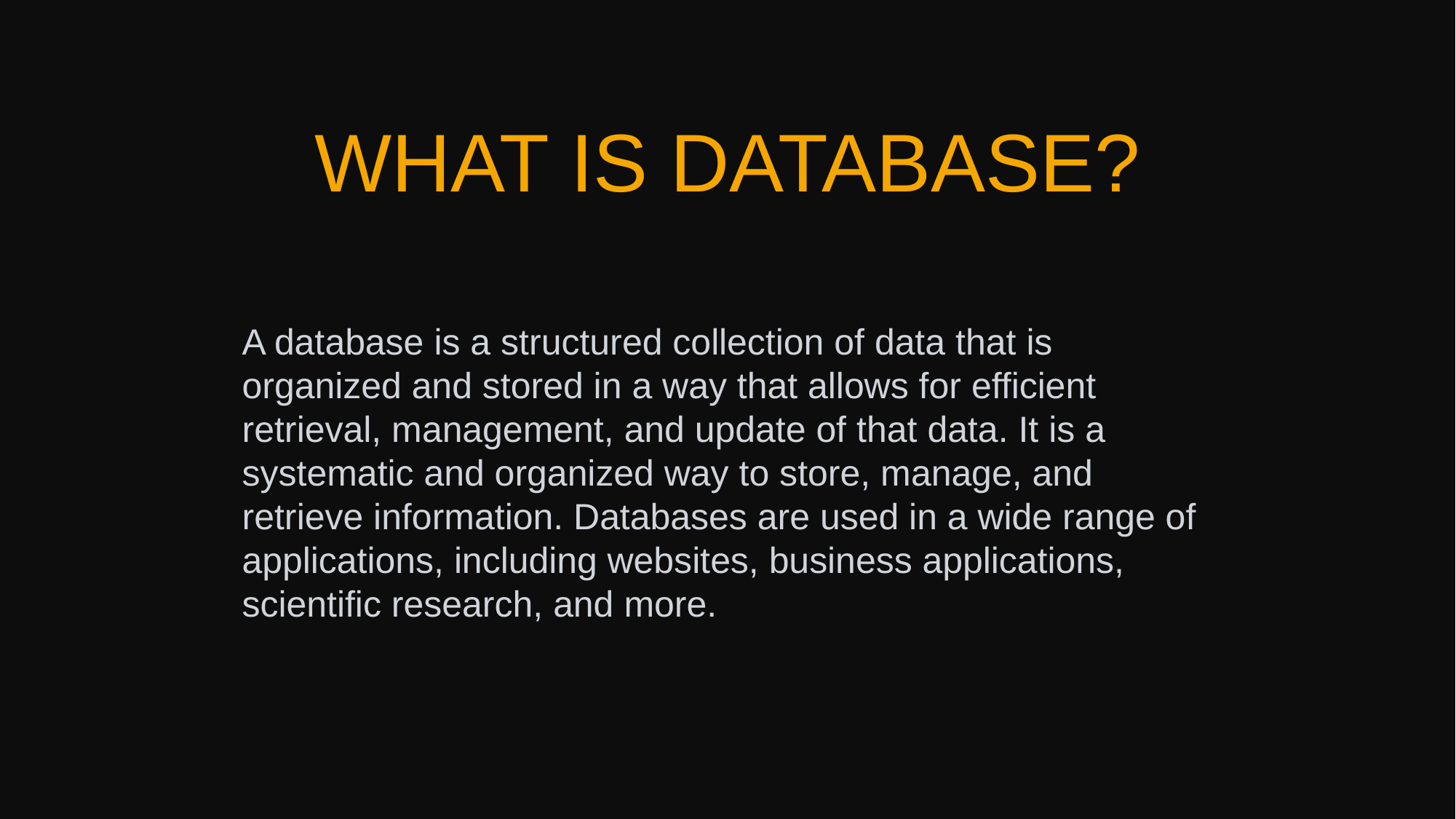

WHAT IS DATABASE?
A database is a structured collection of data that is organized and stored in a way that allows for efficient retrieval, management, and update of that data. It is a systematic and organized way to store, manage, and retrieve information. Databases are used in a wide range of applications, including websites, business applications, scientific research, and more.